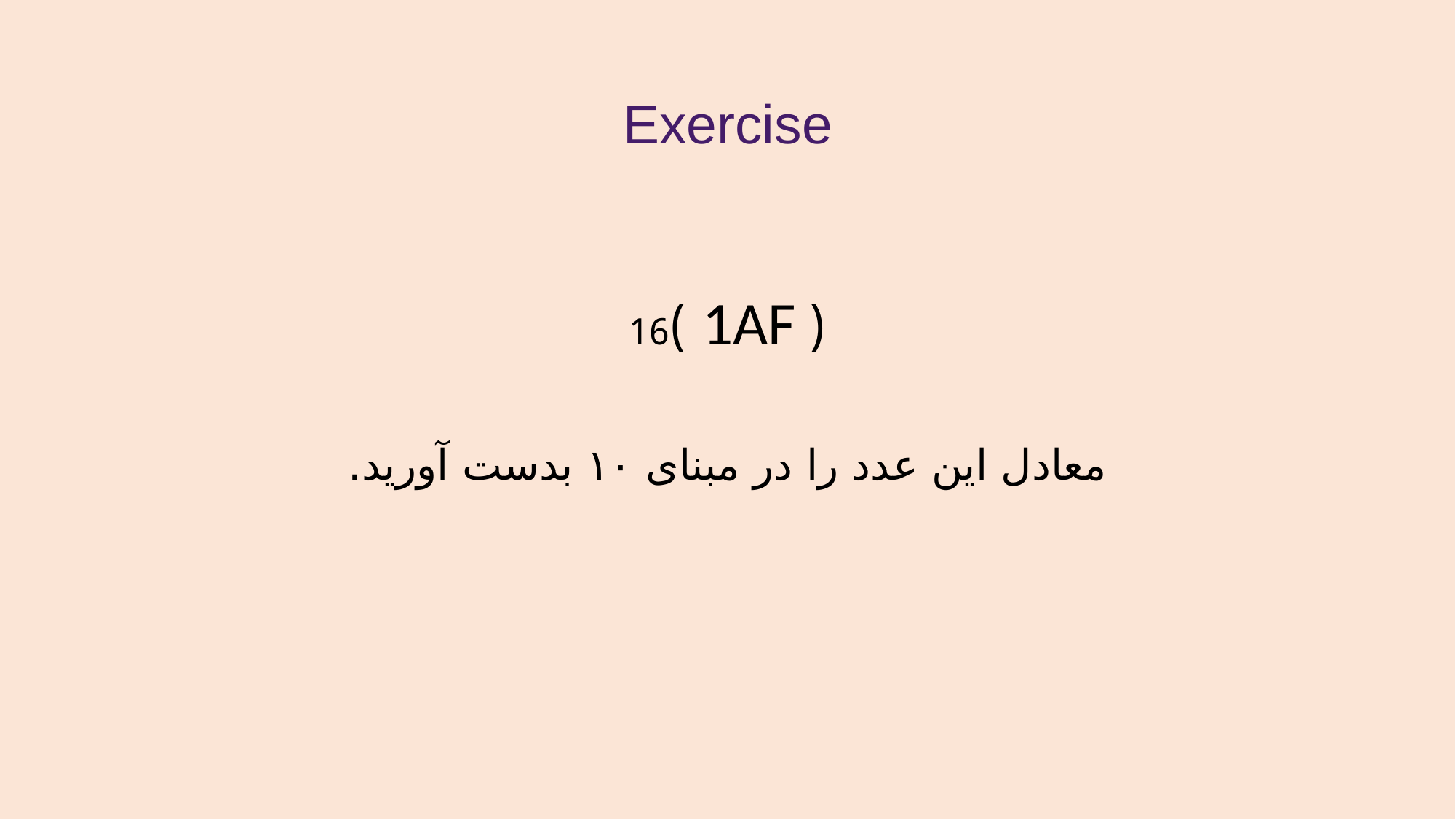

Exercise
( 1AF )16
معادل این عدد را در مبنای ۱۰ بدست آورید.